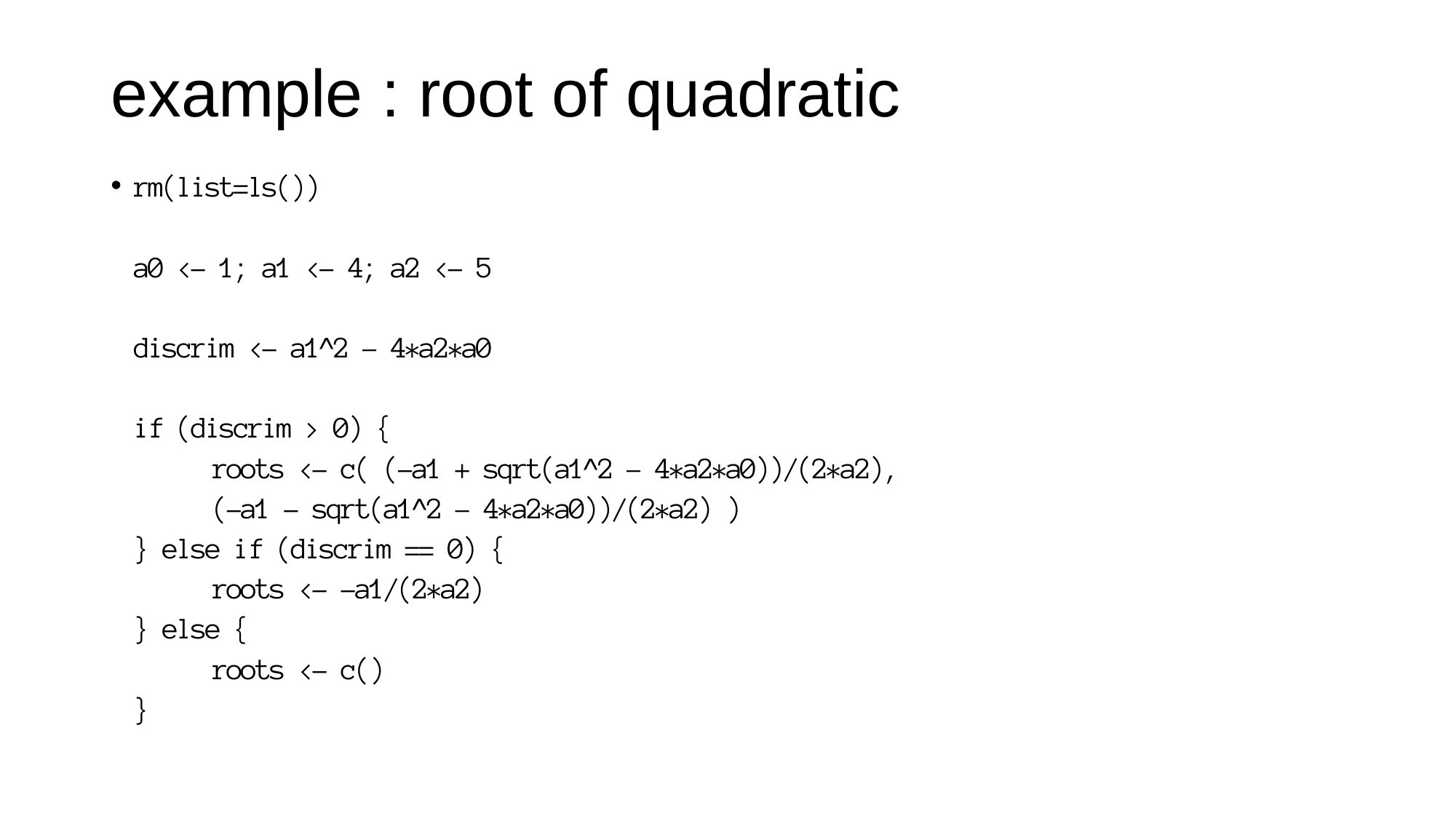

# example : root of quadratic
rm(list=ls())
a0 <- 1; a1 <- 4; a2 <- 5
discrim <- a1^2 – 4*a2*a0
if (discrim > 0) {
	roots <- c( (-a1 + sqrt(a1^2 – 4*a2*a0))/(2*a2),
			(-a1 - sqrt(a1^2 – 4*a2*a0))/(2*a2) )
} else if (discrim == 0) {
	roots <- -a1/(2*a2)
} else {
	roots <- c()
}